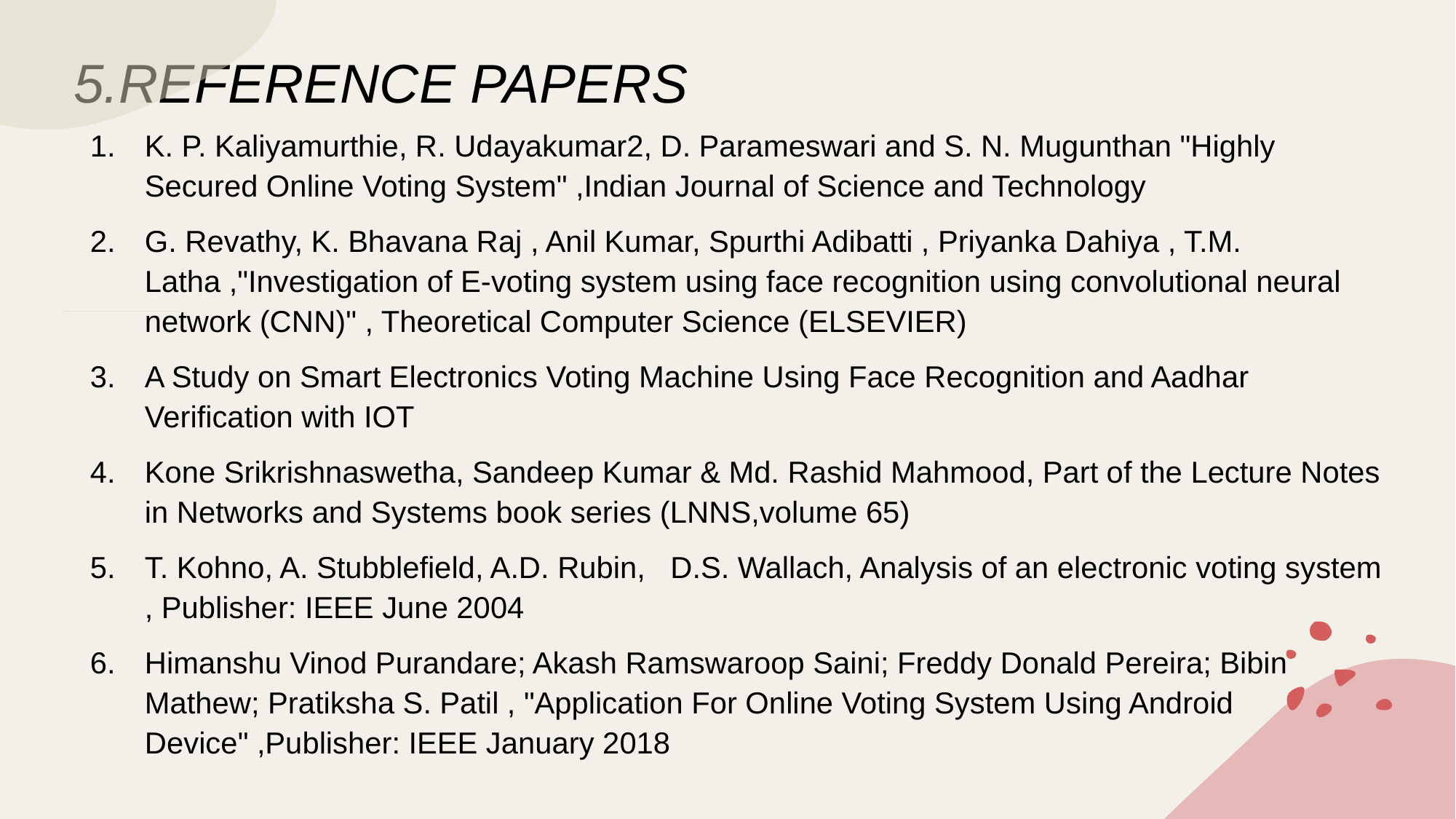

# 5.REFERENCE PAPERS
K. P. Kaliyamurthie, R. Udayakumar2, D. Parameswari and S. N. Mugunthan "Highly Secured Online Voting System" ,Indian Journal of Science and Technology
G. Revathy, K. Bhavana Raj , Anil Kumar, Spurthi Adibatti , Priyanka Dahiya , T.M. Latha ,"Investigation of E-voting system using face recognition using convolutional neural network (CNN)" , Theoretical Computer Science (ELSEVIER)
A Study on Smart Electronics Voting Machine Using Face Recognition and Aadhar Verification with IOT
Kone Srikrishnaswetha, Sandeep Kumar & Md. Rashid Mahmood, Part of the Lecture Notes in Networks and Systems book series (LNNS,volume 65)
T. Kohno, A. Stubblefield, A.D. Rubin,   D.S. Wallach, Analysis of an electronic voting system , Publisher: IEEE June 2004
Himanshu Vinod Purandare; Akash Ramswaroop Saini; Freddy Donald Pereira; Bibin Mathew; Pratiksha S. Patil , "Application For Online Voting System Using Android Device" ,Publisher: IEEE January 2018